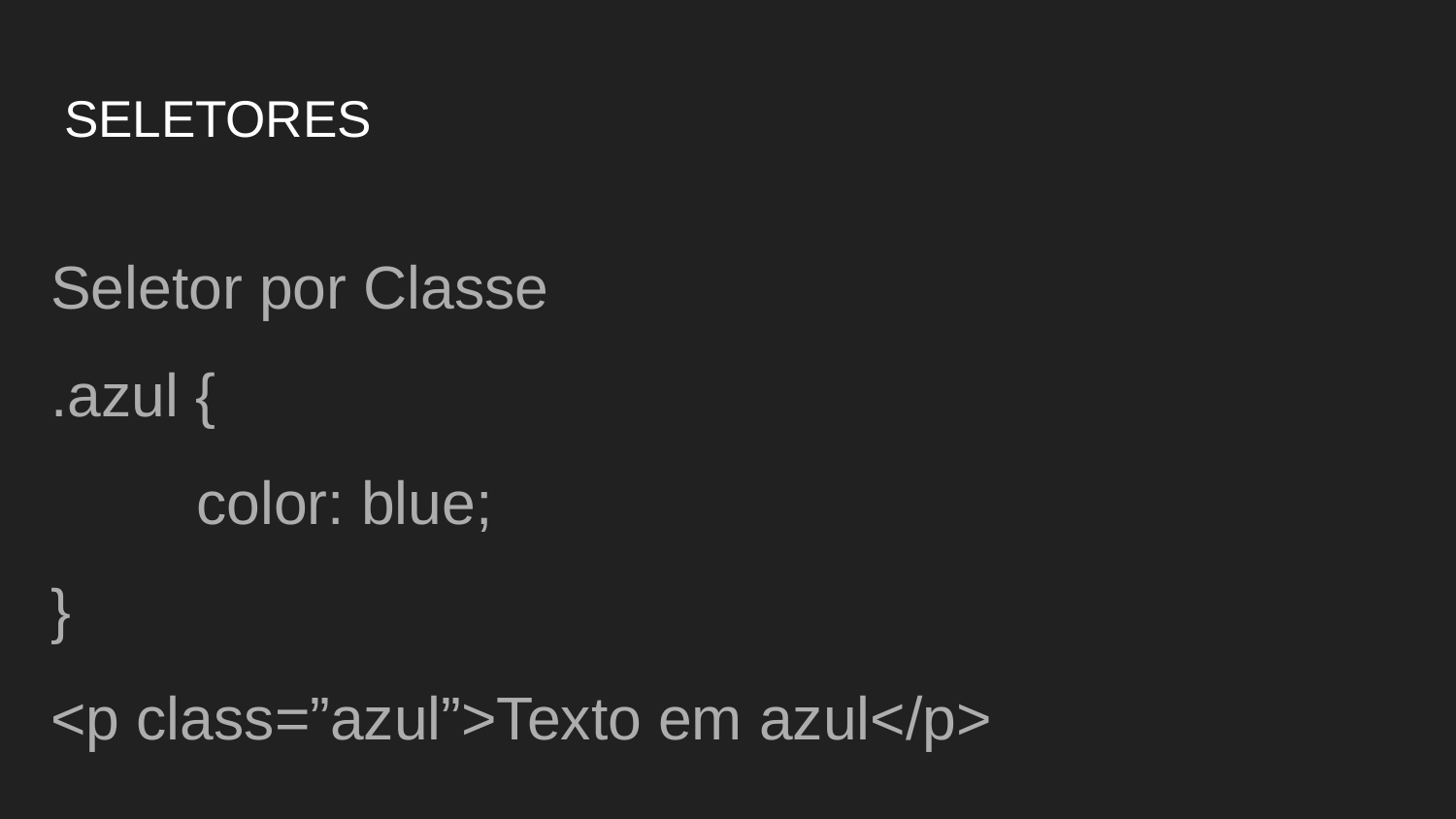

# SELETORES
Seletor por Classe
.azul {
	color: blue;
}
<p class=”azul”>Texto em azul</p>